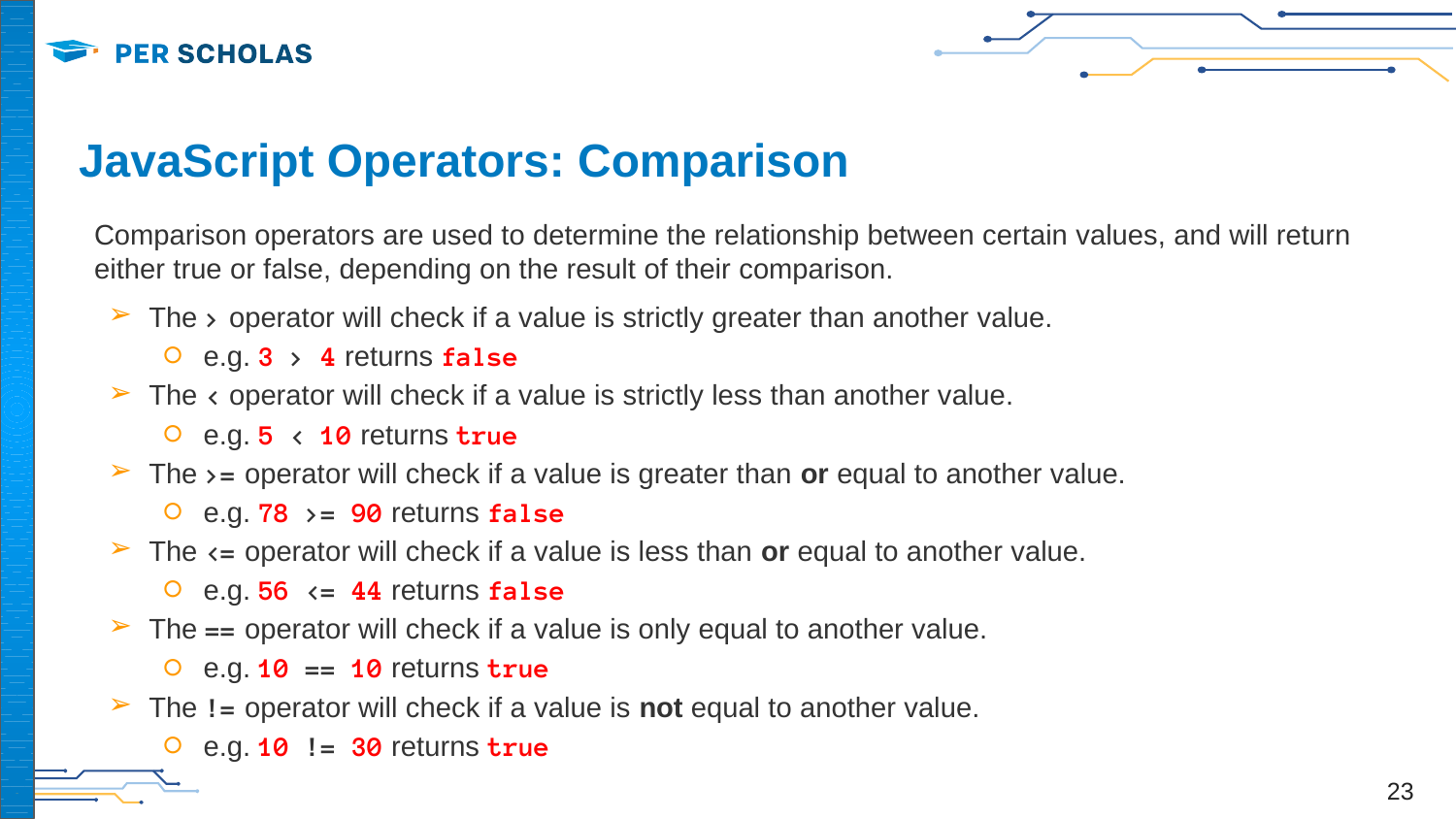

# JavaScript Operators: Comparison
Comparison operators are used to determine the relationship between certain values, and will return either true or false, depending on the result of their comparison.
The > operator will check if a value is strictly greater than another value.
e.g. 3 > 4 returns false
The < operator will check if a value is strictly less than another value.
e.g. 5 < 10 returns true
The >= operator will check if a value is greater than or equal to another value.
e.g. 78 >= 90 returns false
The <= operator will check if a value is less than or equal to another value.
e.g. 56 <= 44 returns false
The == operator will check if a value is only equal to another value.
e.g. 10 == 10 returns true
The != operator will check if a value is not equal to another value.
e.g. 10 != 30 returns true
23